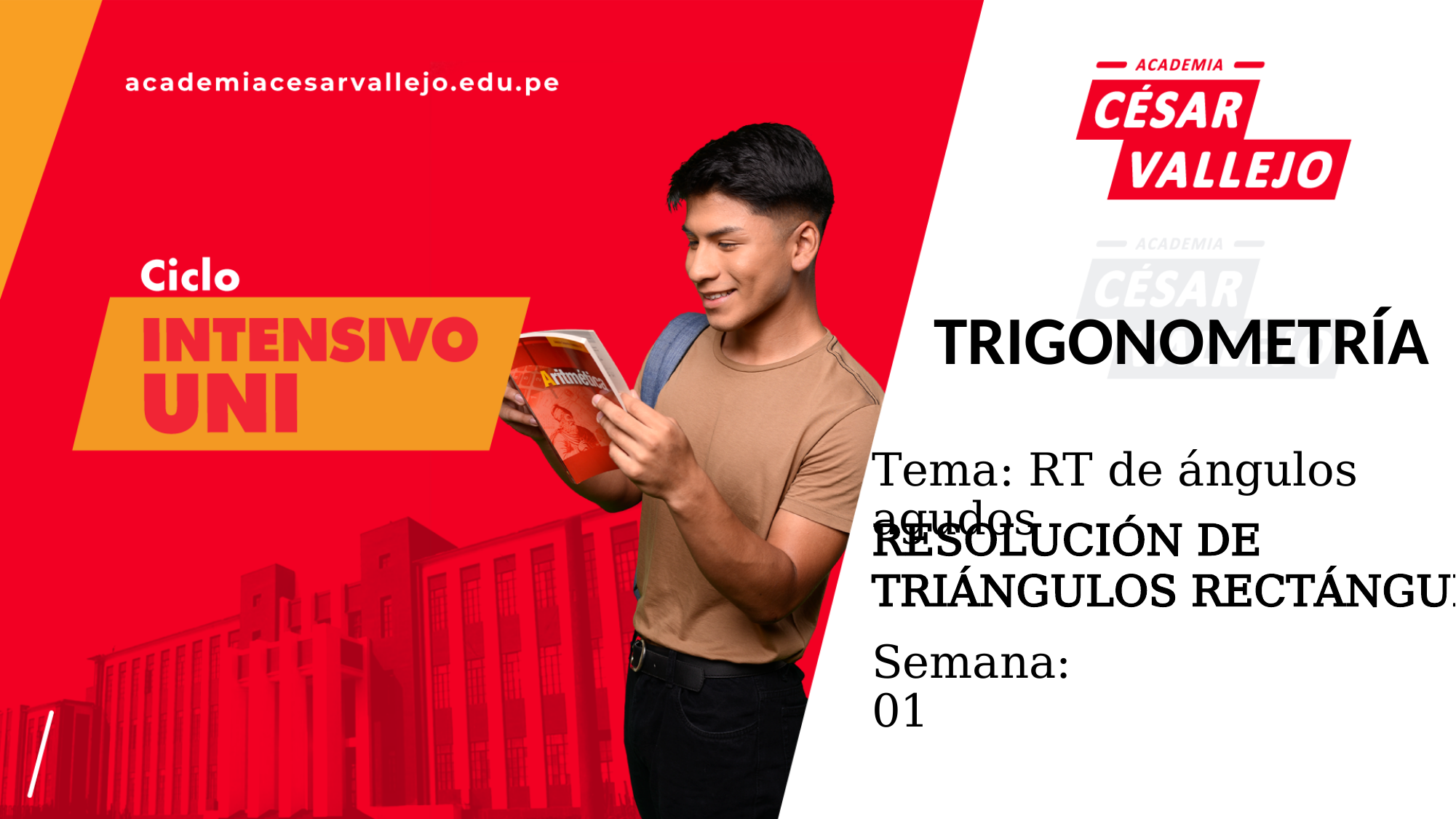

TRIGONOMETRÍA
Tema: RT de ángulos agudos
RESOLUCIÓN DE TRIÁNGULOS RECTÁNGULOS
Semana: 01